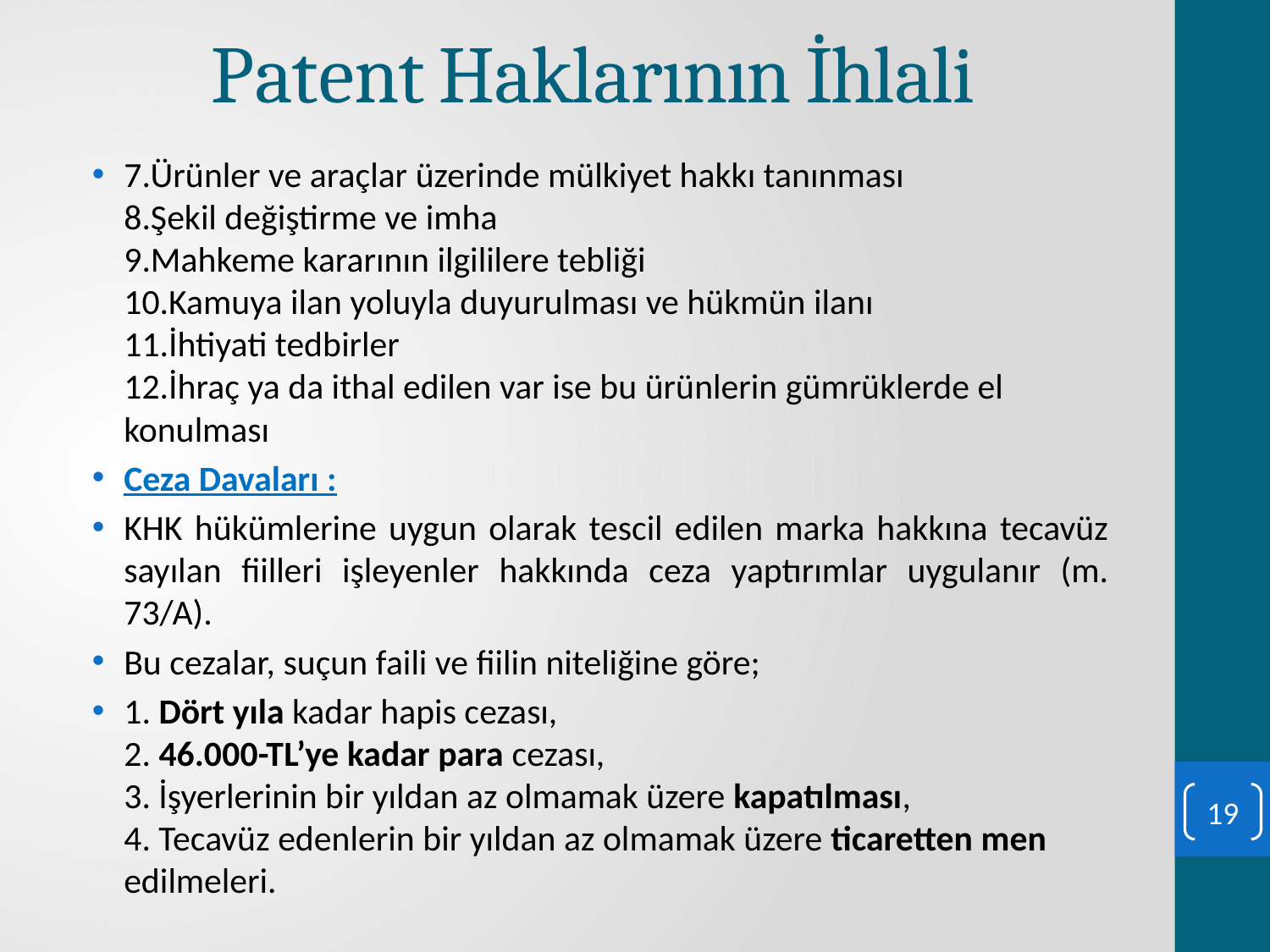

# Patent Haklarının İhlali
7.Ürünler ve araçlar üzerinde mülkiyet hakkı tanınması
8.Şekil değiştirme ve imha
9.Mahkeme kararının ilgililere tebliği
10.Kamuya ilan yoluyla duyurulması ve hükmün ilanı
11.İhtiyati tedbirler
12.İhraç ya da ithal edilen var ise bu ürünlerin gümrüklerde el konulması
Ceza Davaları :
KHK hükümlerine uygun olarak tescil edilen marka hakkına tecavüz sayılan fiilleri işleyenler hakkında ceza yaptırımlar uygulanır (m. 73/A).
Bu cezalar, suçun faili ve fiilin niteliğine göre;
1. Dört yıla kadar hapis cezası,
2. 46.000-TL’ye kadar para cezası,
3. İşyerlerinin bir yıldan az olmamak üzere kapatılması,
4. Tecavüz edenlerin bir yıldan az olmamak üzere ticaretten men edilmeleri.

19